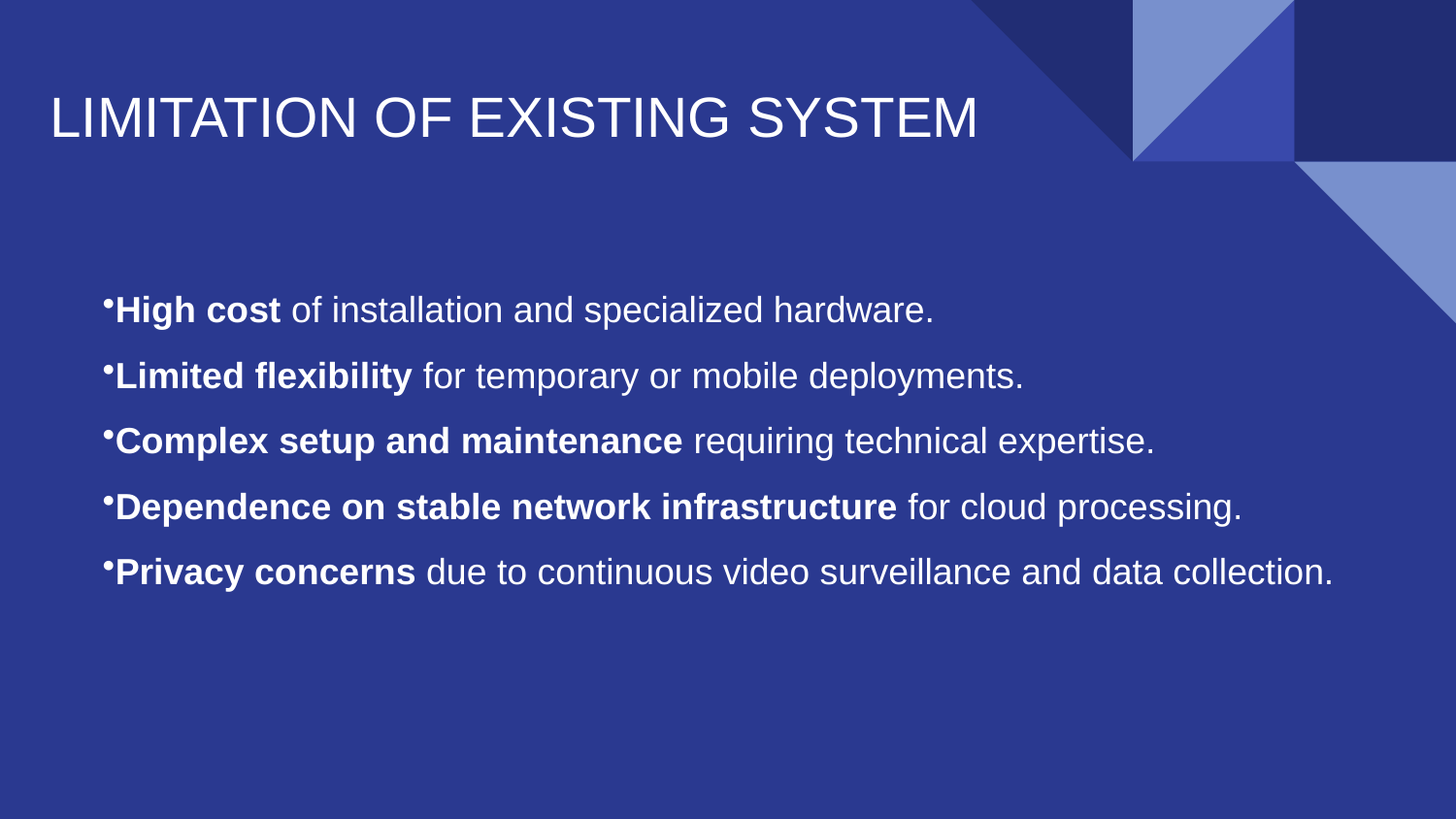

LIMITATION OF EXISTING SYSTEM
High cost of installation and specialized hardware.
Limited flexibility for temporary or mobile deployments.
Complex setup and maintenance requiring technical expertise.
Dependence on stable network infrastructure for cloud processing.
Privacy concerns due to continuous video surveillance and data collection.